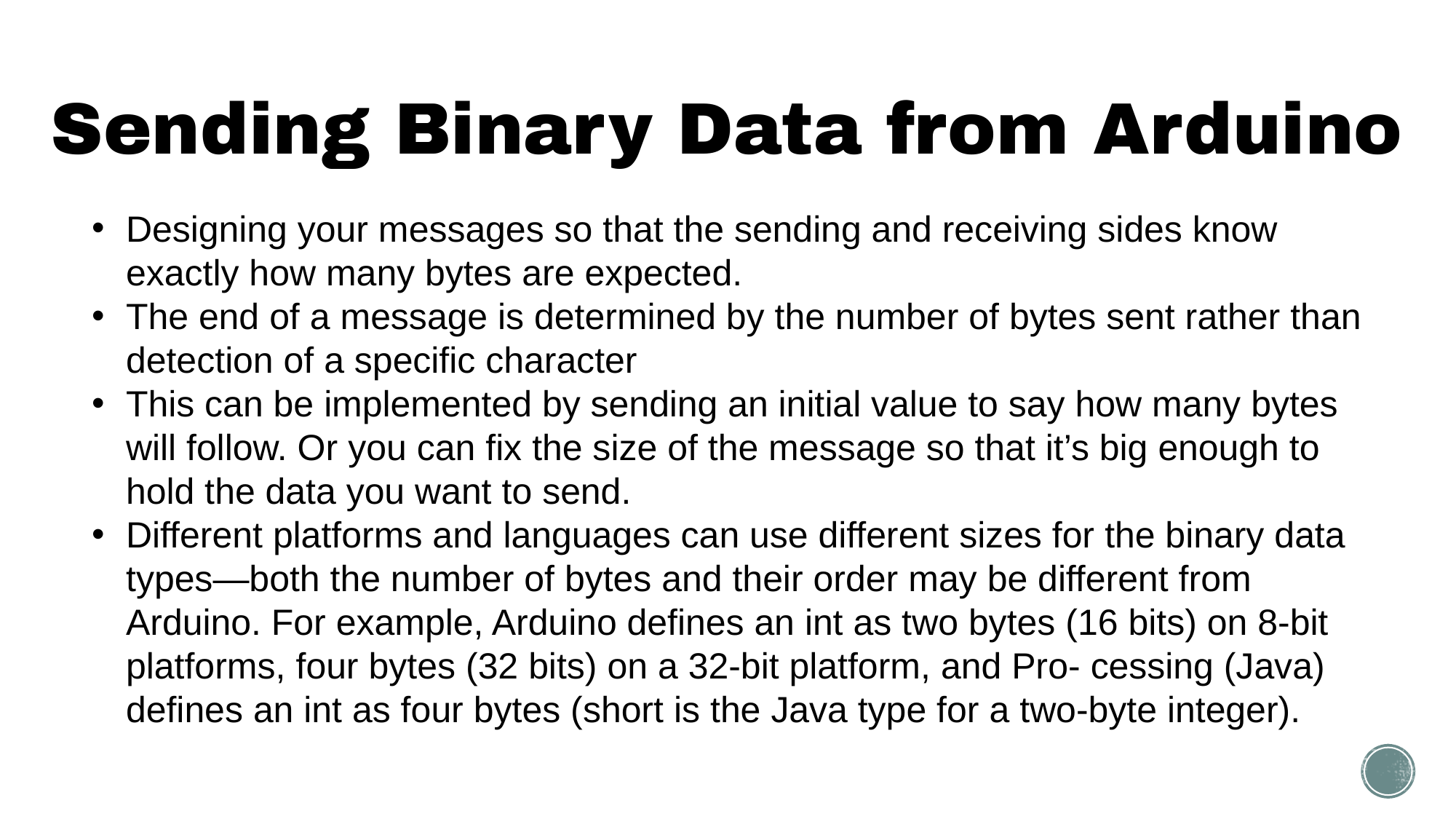

# Sending Binary Data from Arduino
Designing your messages so that the sending and receiving sides know exactly how many bytes are expected.
The end of a message is determined by the number of bytes sent rather than detection of a specific character
This can be implemented by sending an initial value to say how many bytes will follow. Or you can fix the size of the message so that it’s big enough to hold the data you want to send.
Different platforms and languages can use different sizes for the binary data types—both the number of bytes and their order may be different from Arduino. For example, Arduino defines an int as two bytes (16 bits) on 8-bit platforms, four bytes (32 bits) on a 32-bit platform, and Pro‐ cessing (Java) defines an int as four bytes (short is the Java type for a two-byte integer).